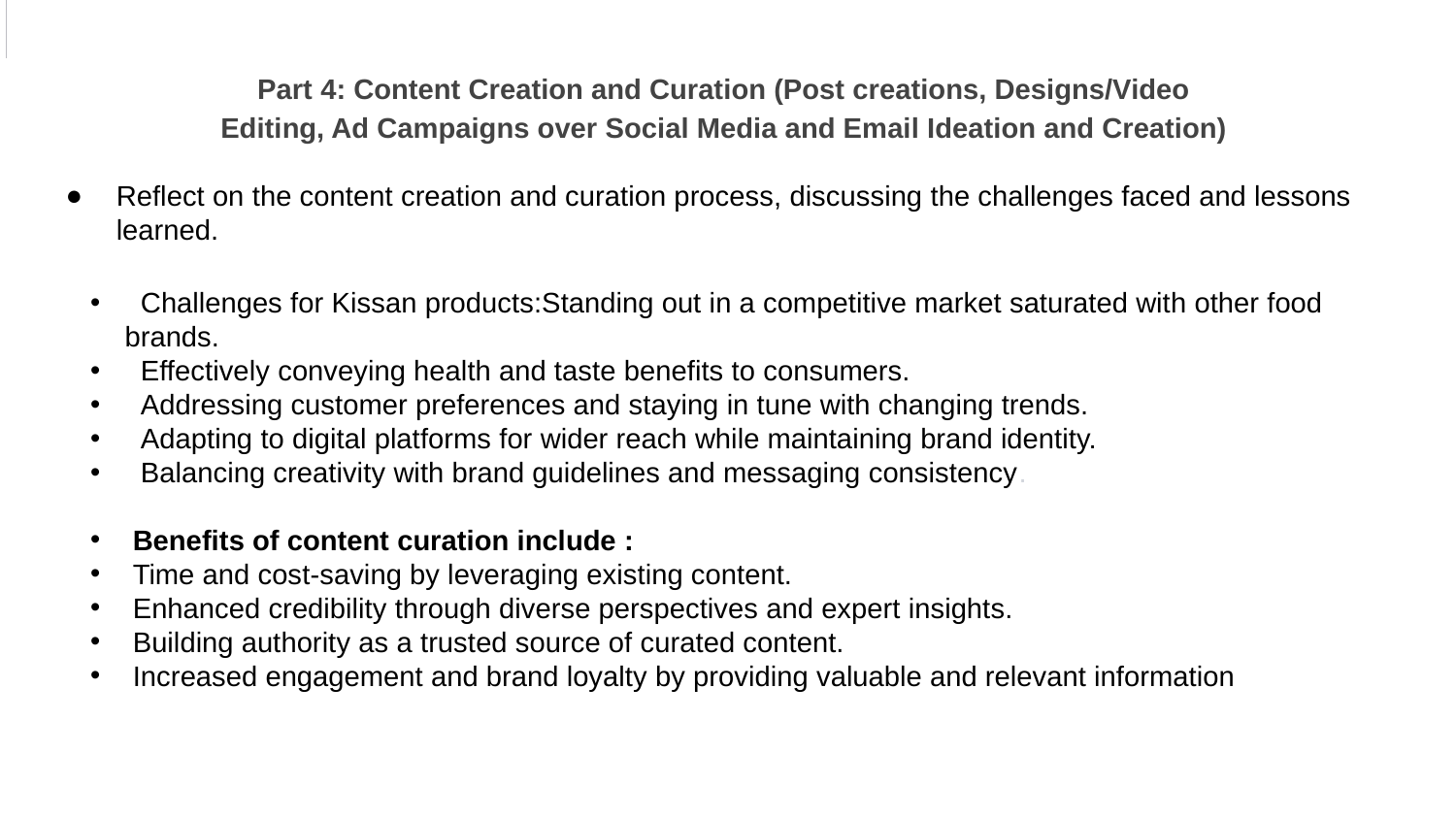

Part 4: Content Creation and Curation (Post creations, Designs/Video
Editing, Ad Campaigns over Social Media and Email Ideation and Creation)

Reflect on the content creation and curation process, discussing the challenges faced and lessons learned.

  Challenges for Kissan products:Standing out in a competitive market saturated with other food brands.
  Effectively conveying health and taste benefits to consumers.
  Addressing customer preferences and staying in tune with changing trends.
  Adapting to digital platforms for wider reach while maintaining brand identity.
  Balancing creativity with brand guidelines and messaging consistency.

 Benefits of content curation include :
 Time and cost-saving by leveraging existing content.
 Enhanced credibility through diverse perspectives and expert insights.
 Building authority as a trusted source of curated content.
 Increased engagement and brand loyalty by providing valuable and relevant information